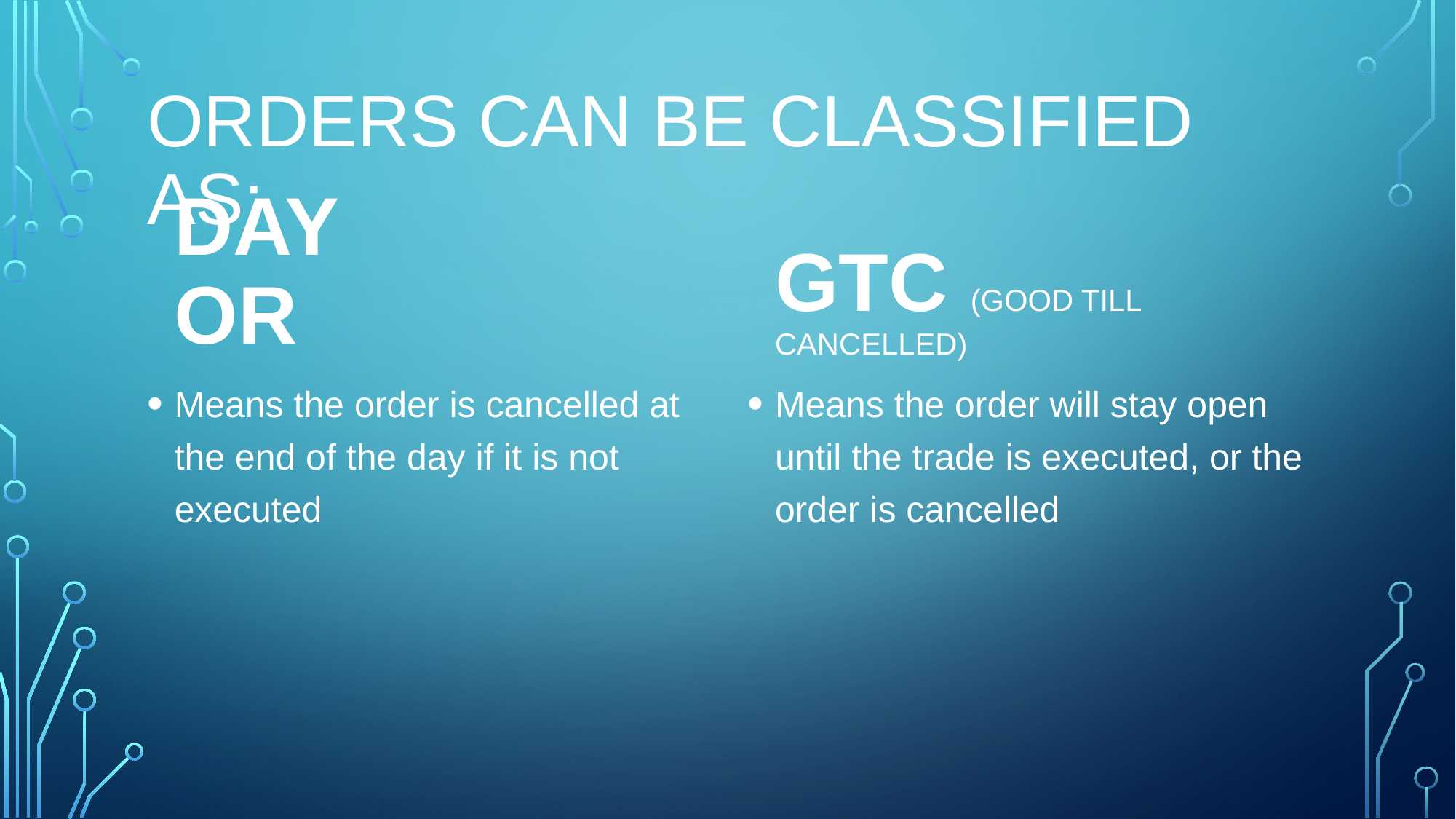

# Orders can be classified as:
GTC (Good till cancelled)
DAY            or
Means the order is cancelled at the end of the day if it is not executed
Means the order will stay open until the trade is executed, or the order is cancelled